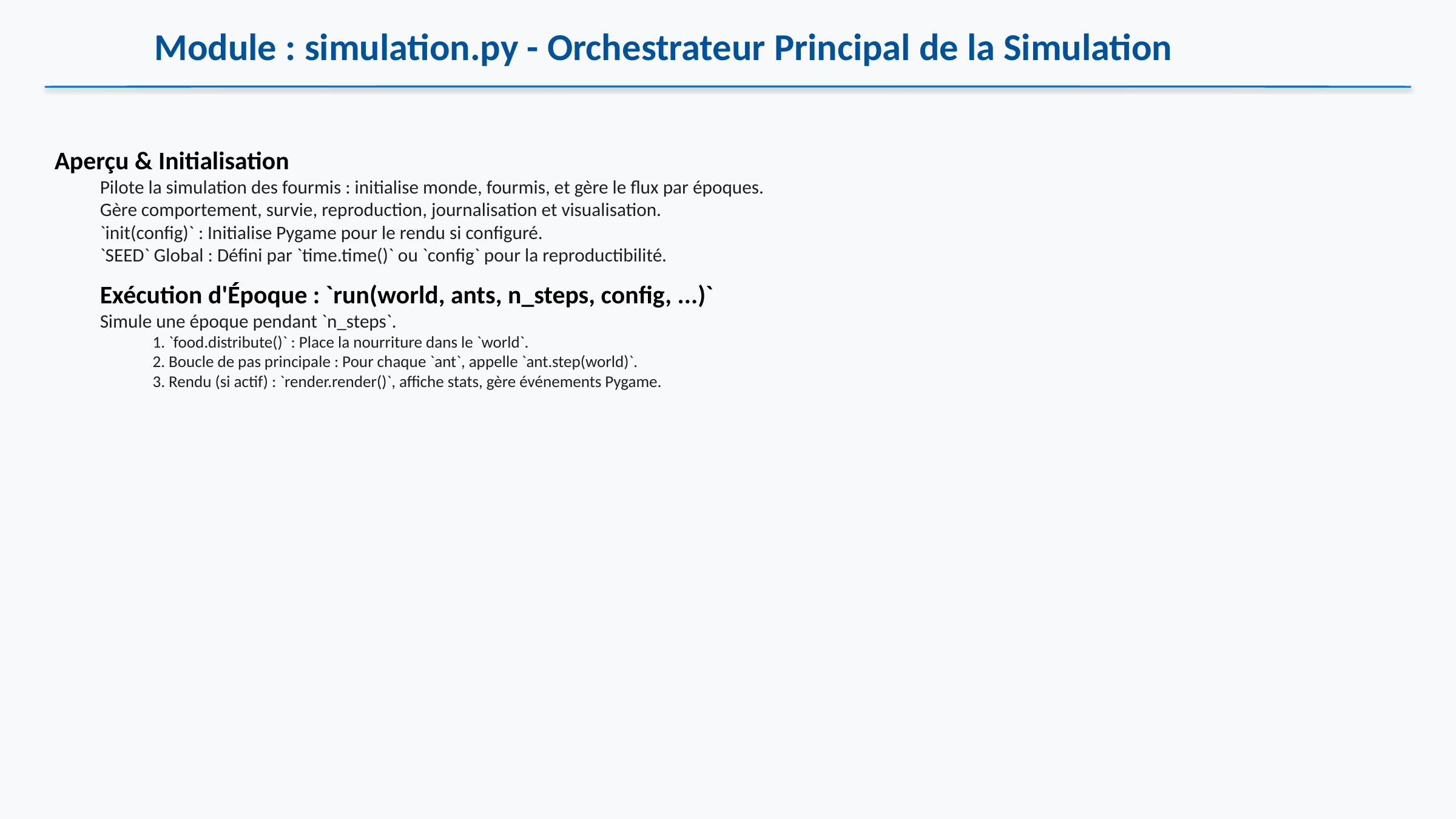

Module : simulation.py - Orchestrateur Principal de la Simulation

Aperçu & Initialisation
Pilote la simulation des fourmis : initialise monde, fourmis, et gère le flux par époques.
Gère comportement, survie, reproduction, journalisation et visualisation.
`init(config)` : Initialise Pygame pour le rendu si configuré.
`SEED` Global : Défini par `time.time()` ou `config` pour la reproductibilité.
Exécution d'Époque : `run(world, ants, n_steps, config, ...)`
Simule une époque pendant `n_steps`.
  1. `food.distribute()` : Place la nourriture dans le `world`.
  2. Boucle de pas principale : Pour chaque `ant`, appelle `ant.step(world)`.
  3. Rendu (si actif) : `render.render()`, affiche stats, gère événements Pygame.